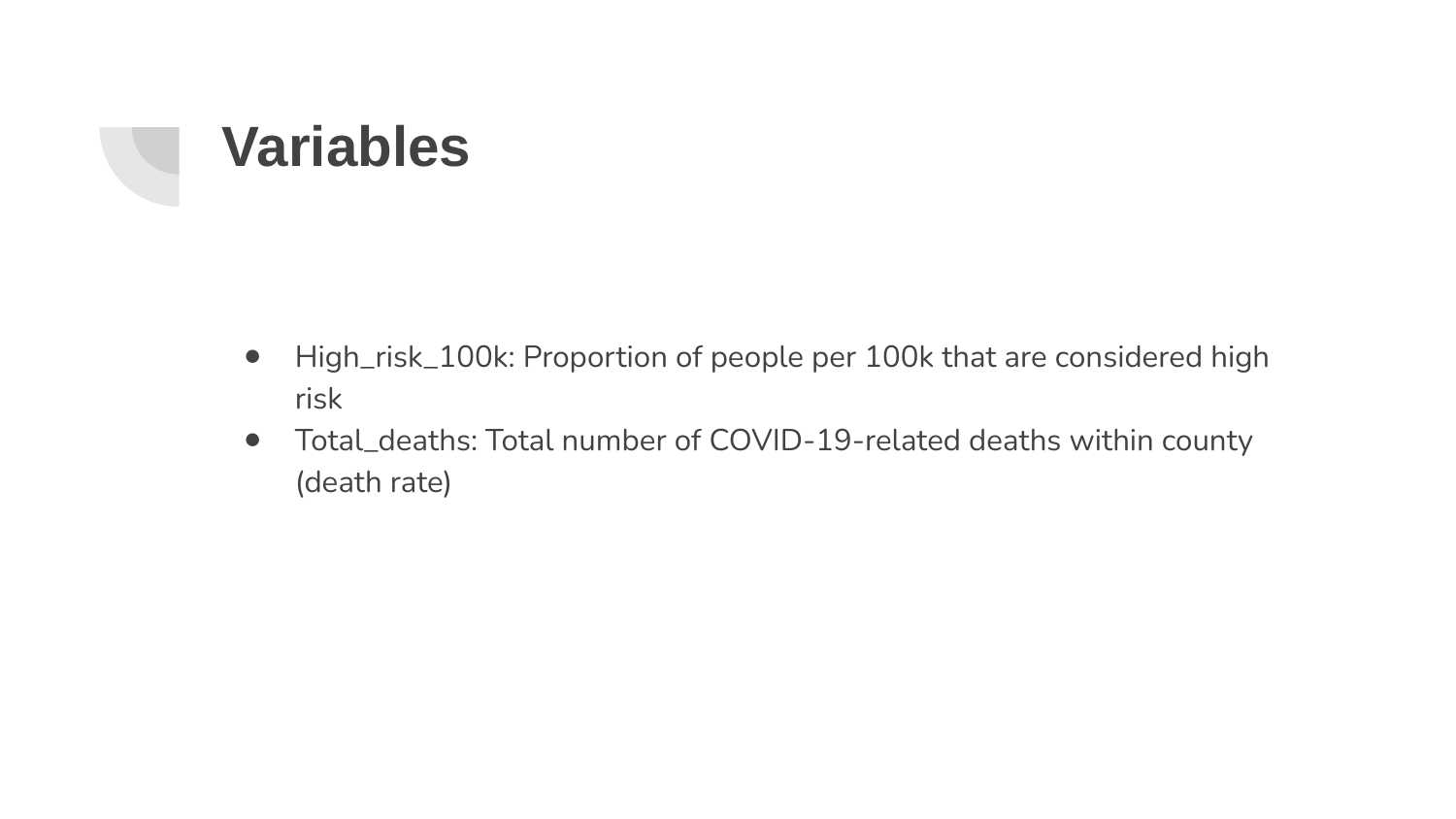

# Variables
High_risk_100k: Proportion of people per 100k that are considered high risk
Total_deaths: Total number of COVID-19-related deaths within county (death rate)